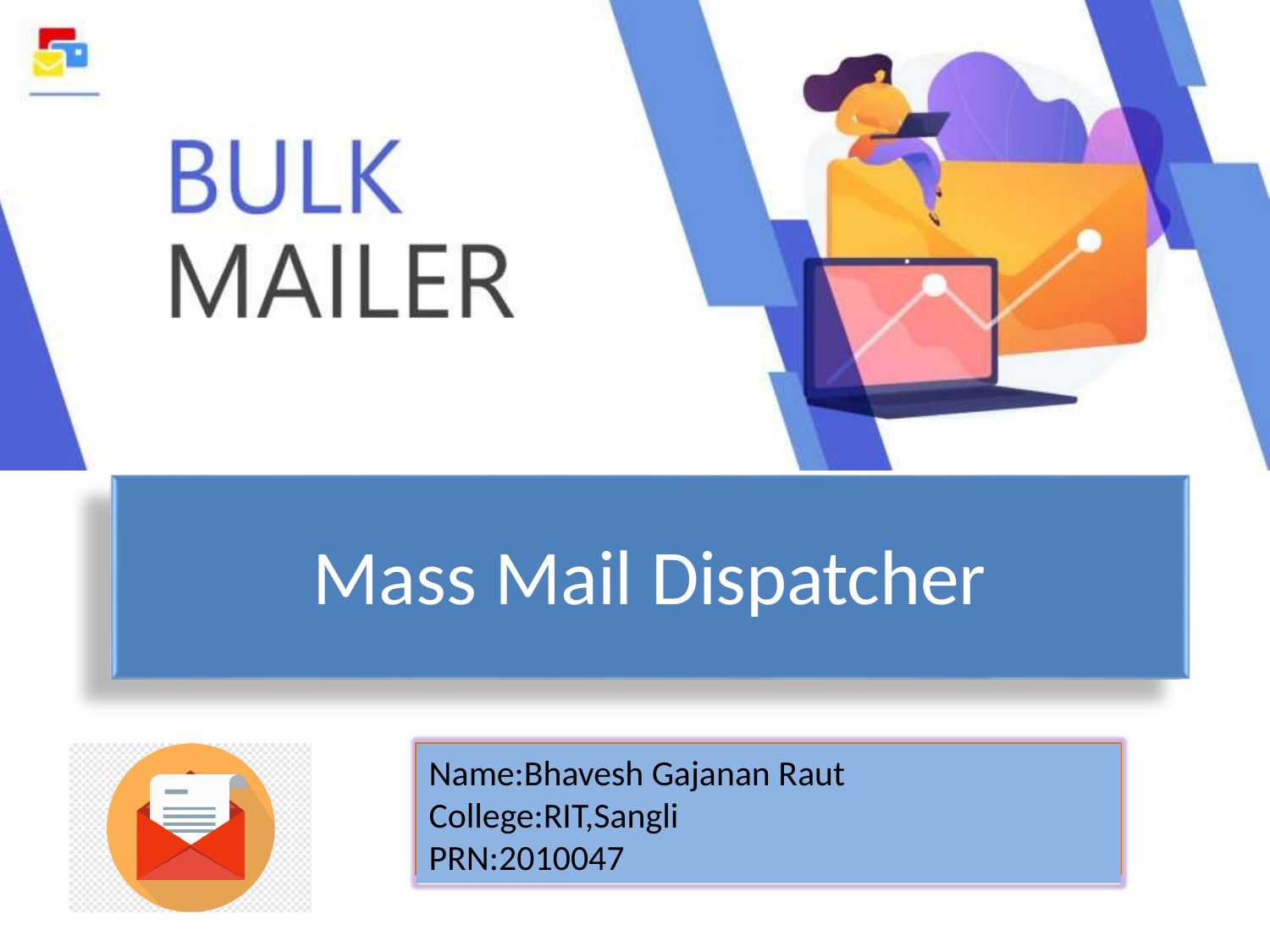

Mass Mail Dispatcher

Name:Bhavesh Gajanan Raut
College:RIT,Sangli
PRN:2010047

Monosij Chakraborty (12620010022)

Anitra Guin (12620010002)